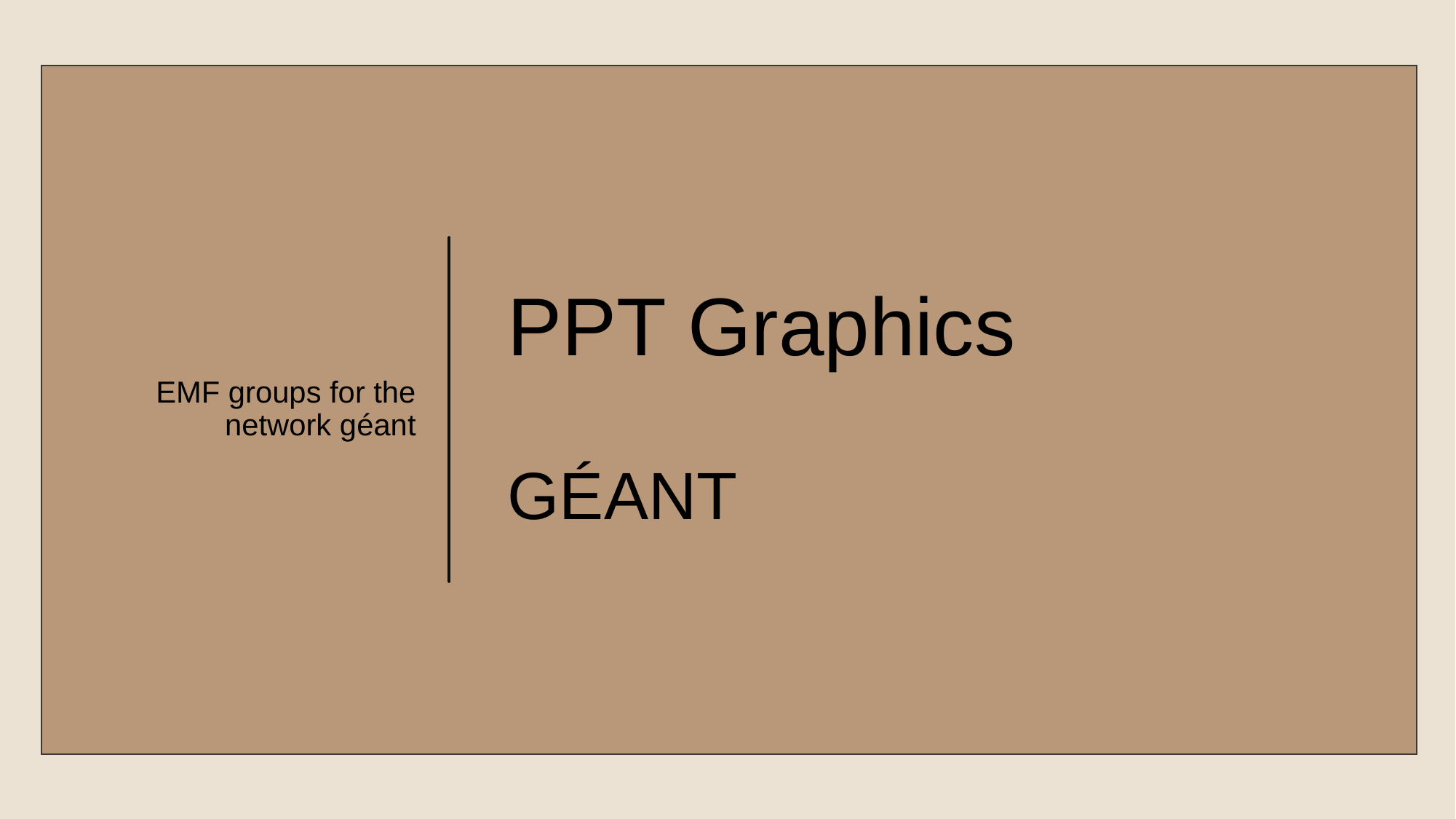

EMF groups for the network géant
# PPT Graphics GÉANT